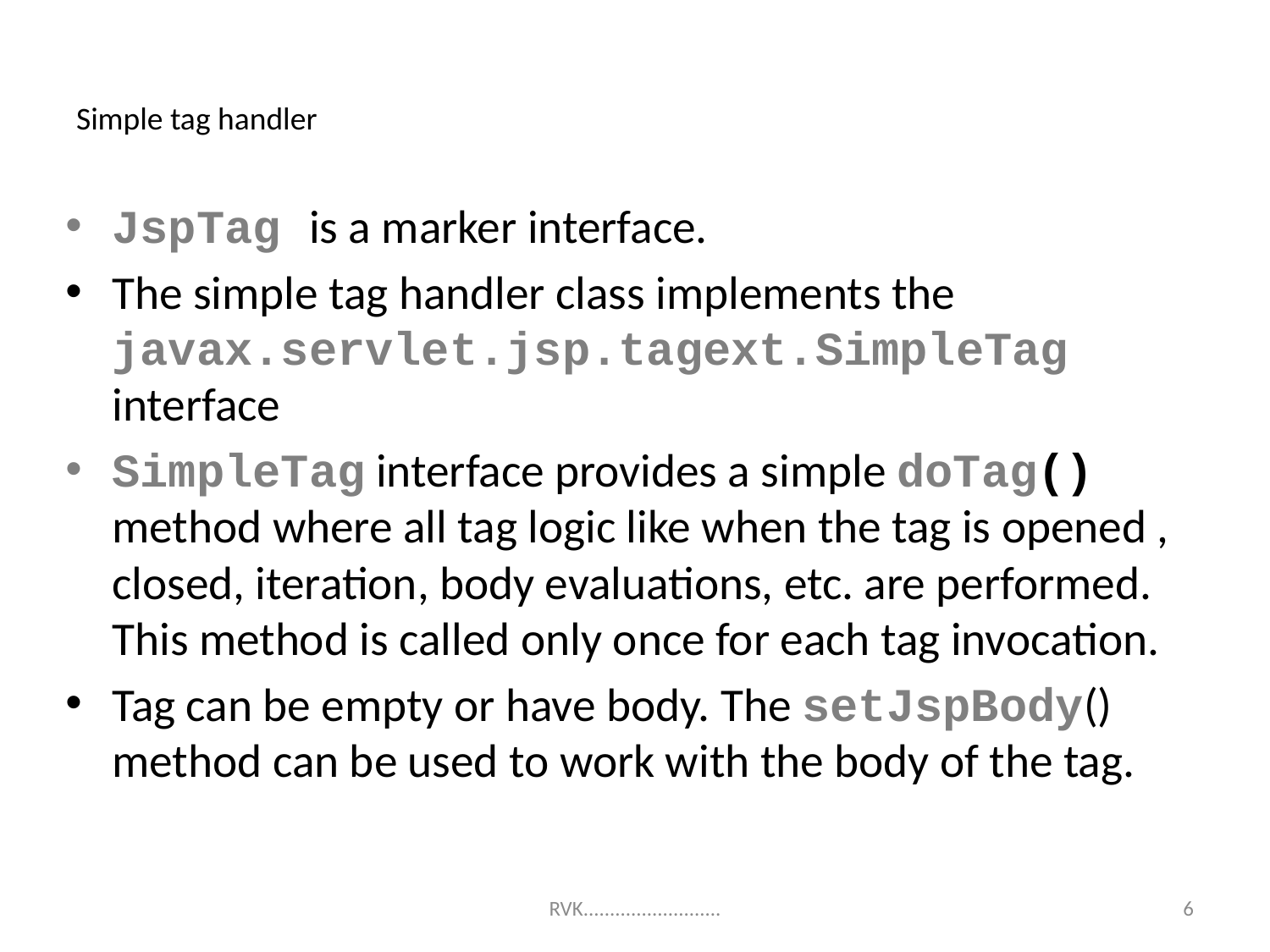

# Simple tag handler
JspTag is a marker interface.
The simple tag handler class implements the javax.servlet.jsp.tagext.SimpleTag interface
SimpleTag interface provides a simple doTag() method where all tag logic like when the tag is opened , closed, iteration, body evaluations, etc. are performed. This method is called only once for each tag invocation.
Tag can be empty or have body. The setJspBody() method can be used to work with the body of the tag.

6
RVK..........................